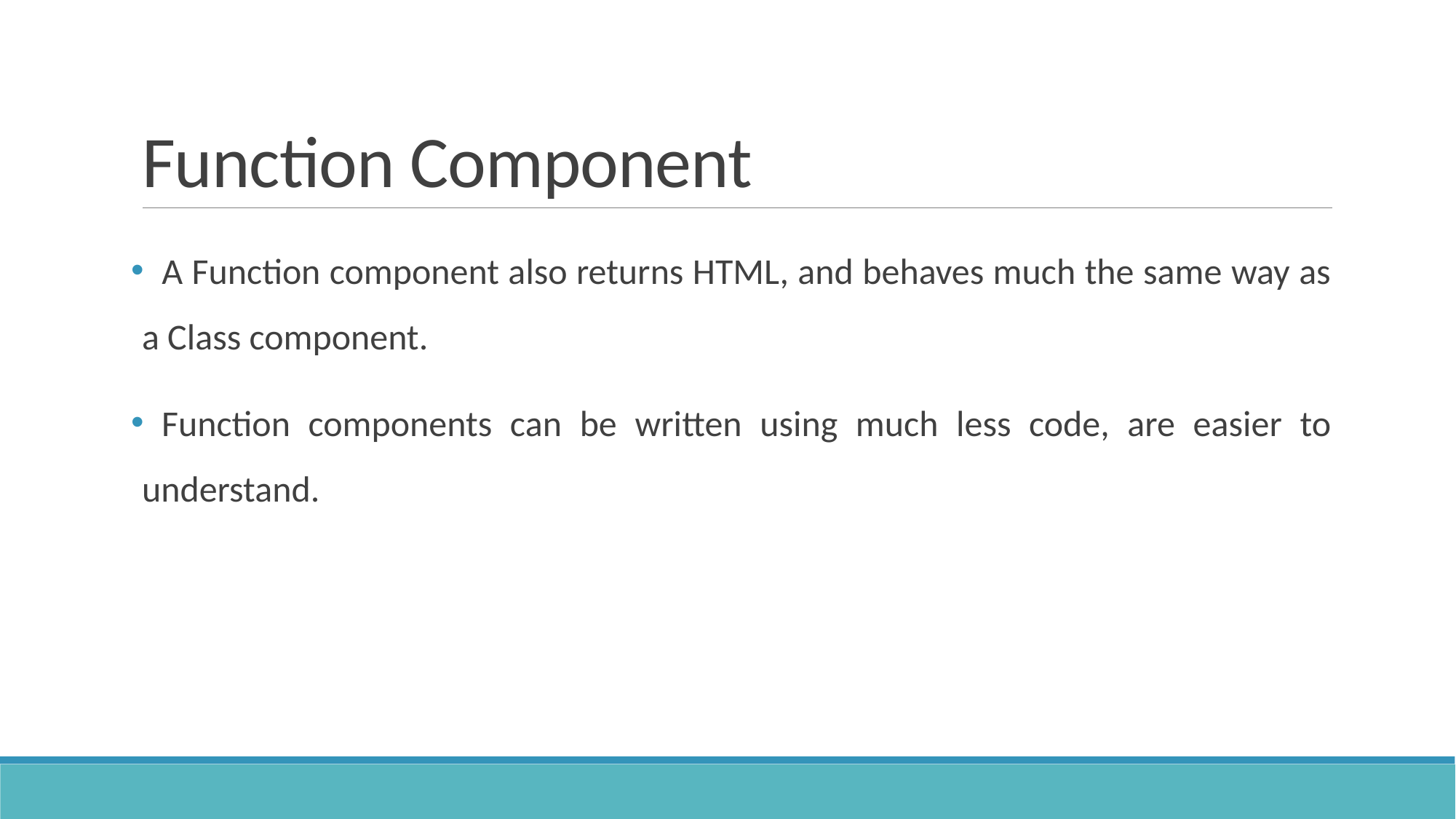

# Function Component
  A Function component also returns HTML, and behaves much the same way as a Class component.
 Function components can be written using much less code, are easier to understand.